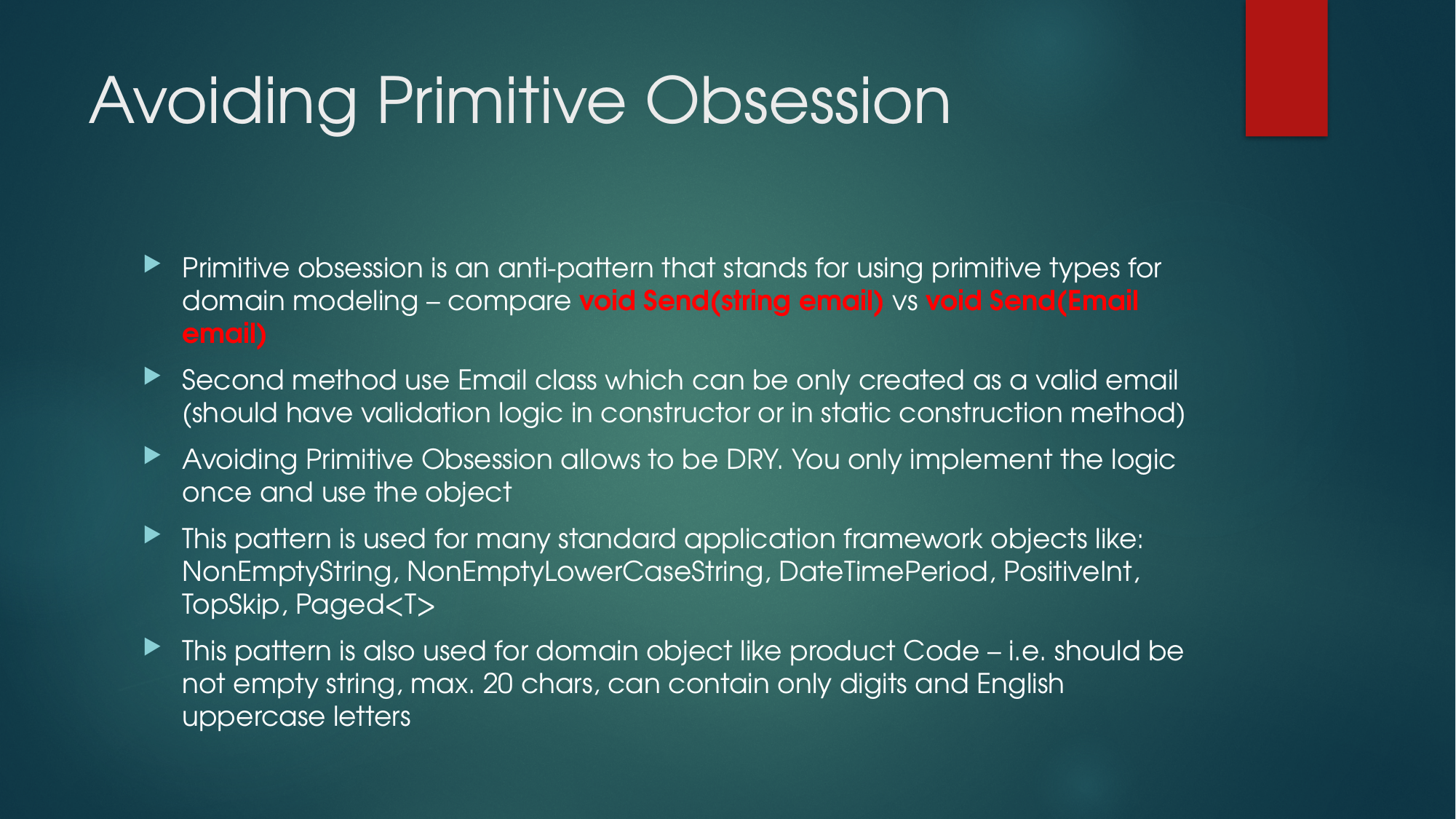

# Avoiding Primitive Obsession
Primitive obsession is an anti-pattern that stands for using primitive types for domain modeling – compare void Send(string email) vs void Send(Email email)
Second method use Email class which can be only created as a valid email (should have validation logic in constructor or in static construction method)
Avoiding Primitive Obsession allows to be DRY. You only implement the logic once and use the object
This pattern is used for many standard application framework objects like: NonEmptyString, NonEmptyLowerCaseString, DateTimePeriod, PositiveInt, TopSkip, Paged<T>
This pattern is also used for domain object like product Code – i.e. should be not empty string, max. 20 chars, can contain only digits and English uppercase letters